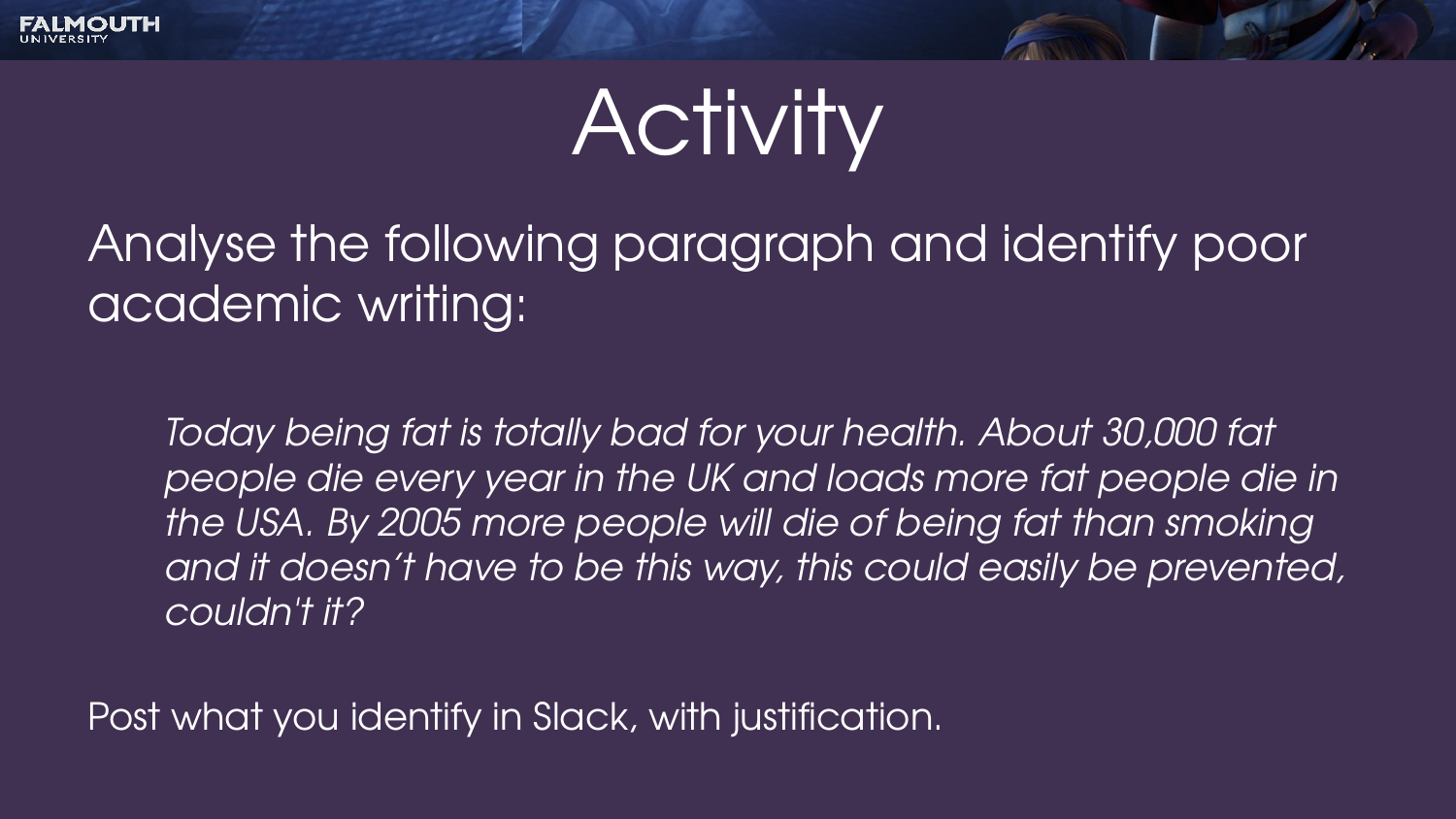

# Activity
Analyse the following paragraph and identify poor academic writing:

Today being fat is totally bad for your health. About 30,000 fat people die every year in the UK and loads more fat people die in the USA. By 2005 more people will die of being fat than smoking and it doesn’t have to be this way, this could easily be prevented, couldn't it?

Post what you identify in Slack, with justification.